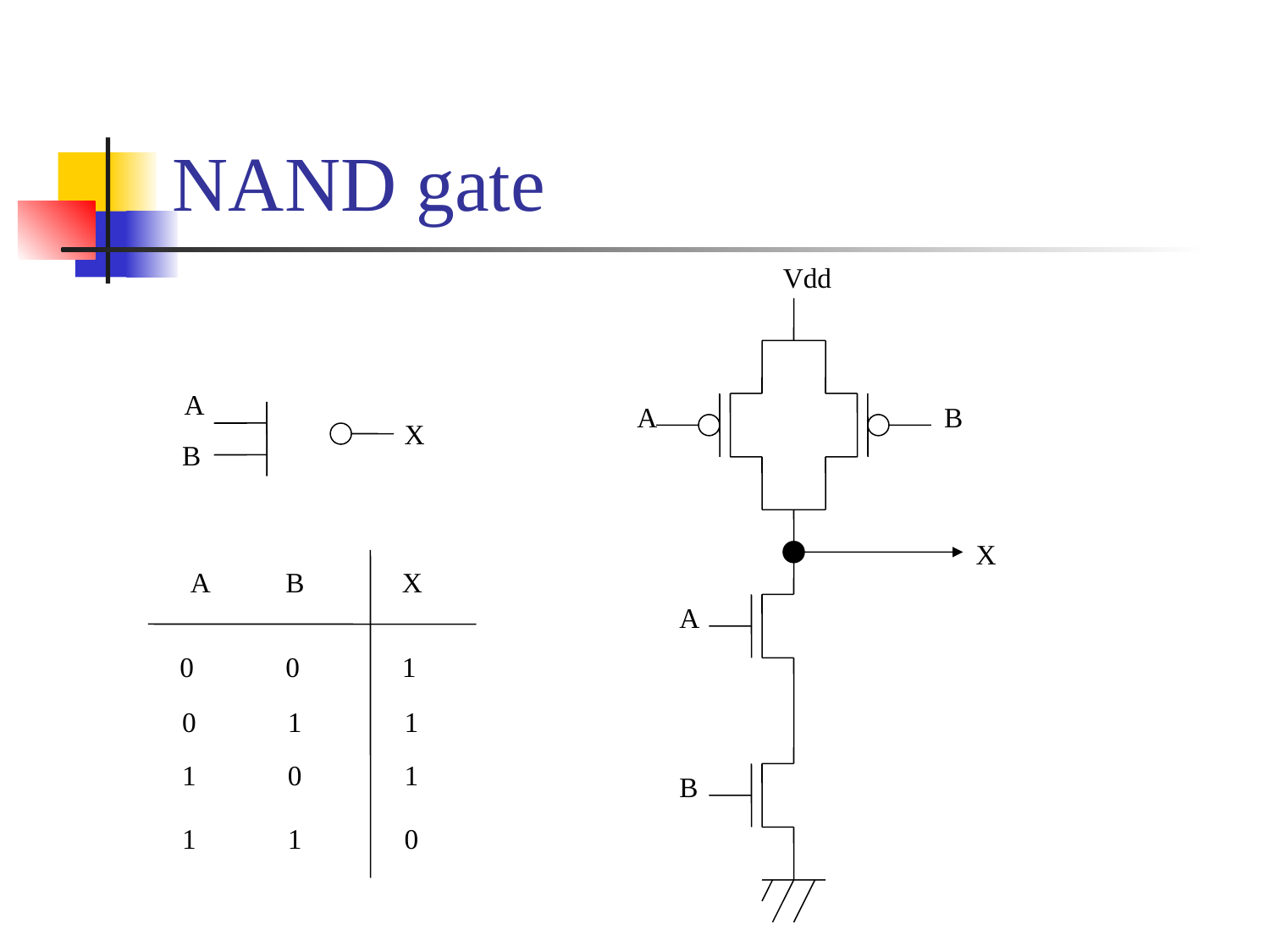

# NAND gate
Vdd

A
B

X

A

B

A

X

B

A
B
X

0
0
1
0
1
1
1
0
1
1
1
0